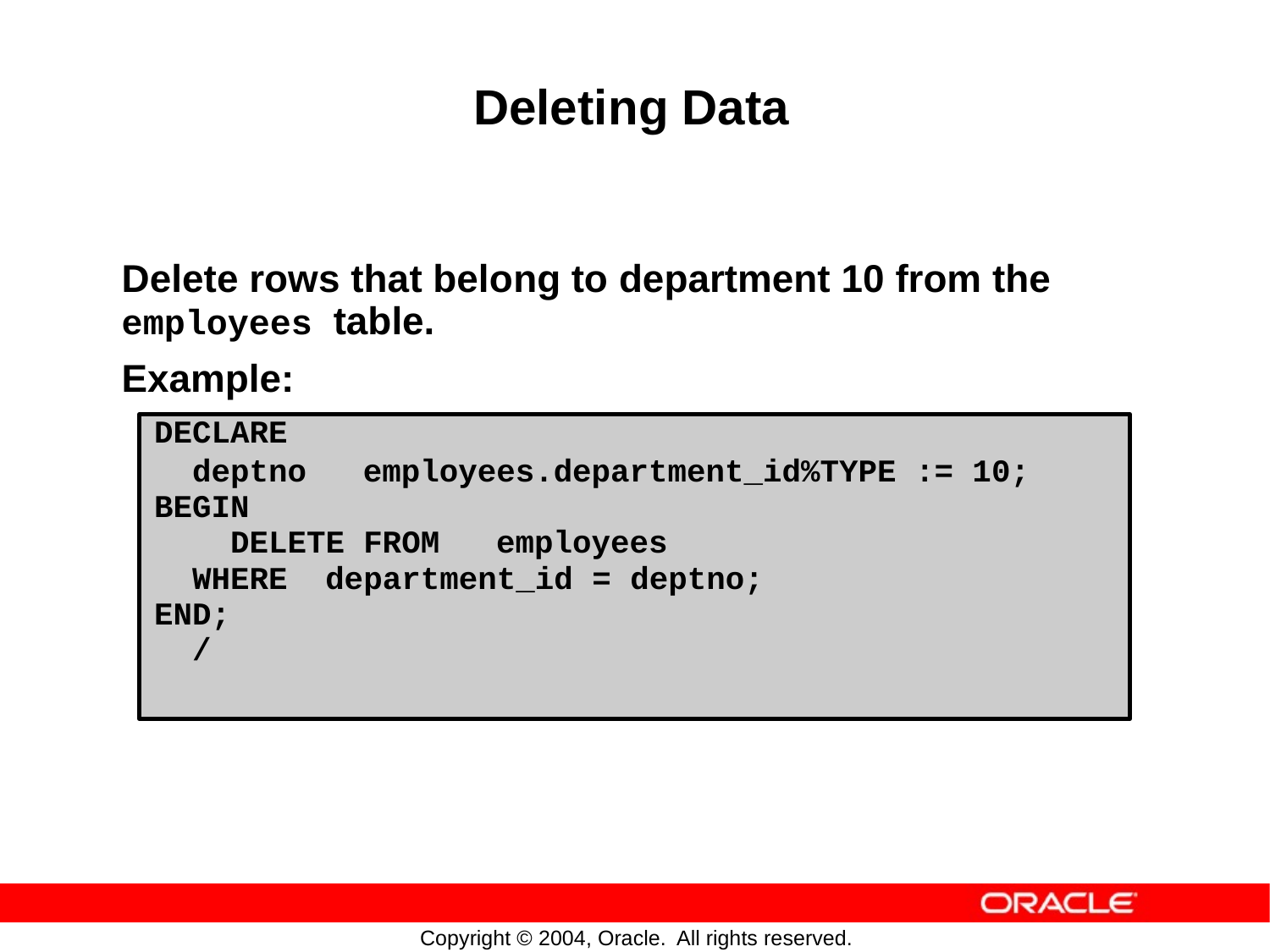

Deleting Data
Delete rows that belong
employees table.
Example:
to
department
10
from
the

DECLARE
deptno  employees.department_id%TYPE := 10; BEGIN
DELETE FROM  employees
WHERE department_id = deptno; END;
/

Copyright © 2004, Oracle.
All rights reserved.